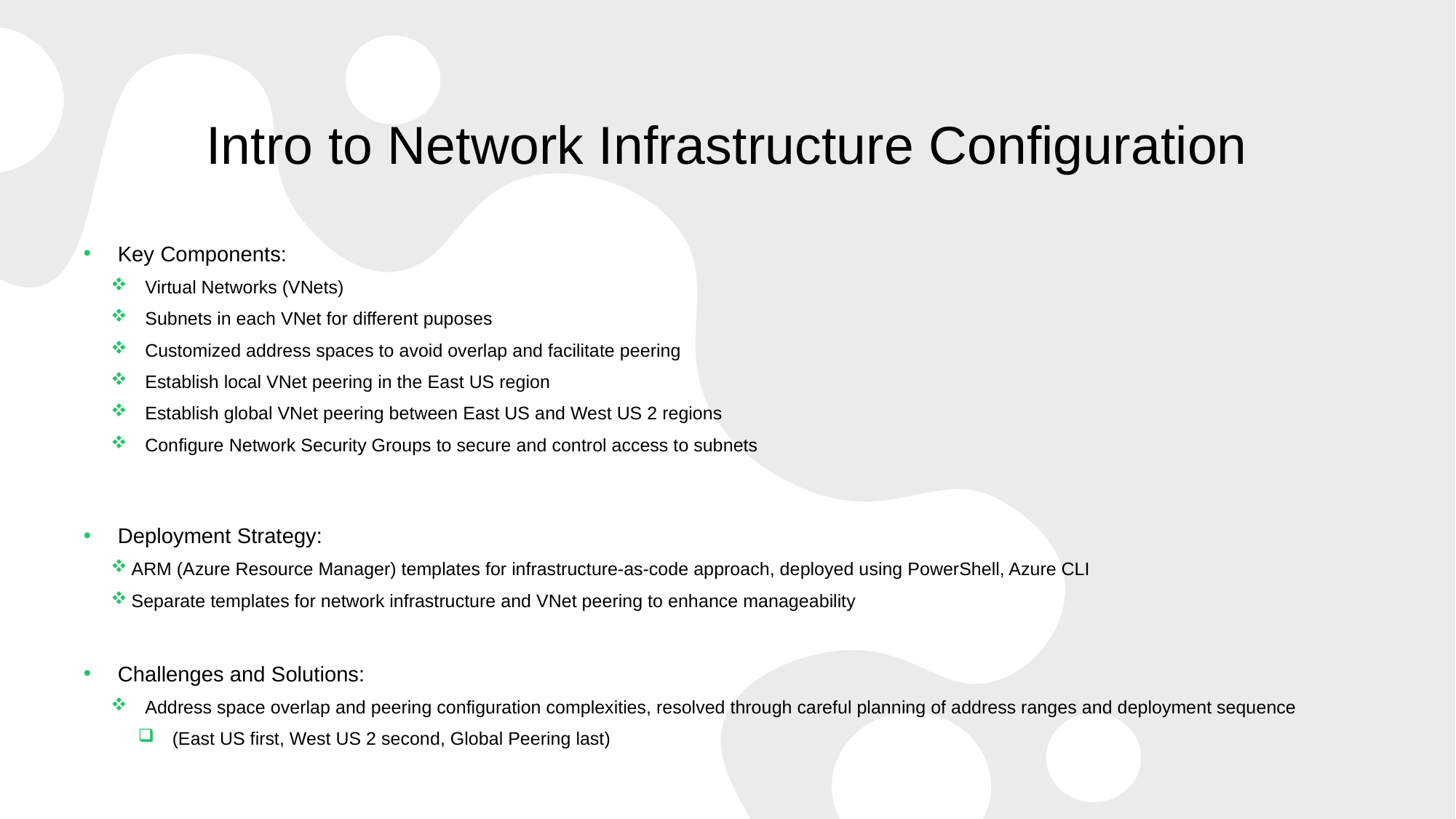

# Intro to Network Infrastructure Configuration
Key Components:
Virtual Networks (VNets)
Subnets in each VNet for different puposes
Customized address spaces to avoid overlap and facilitate peering
Establish local VNet peering in the East US region
Establish global VNet peering between East US and West US 2 regions
Configure Network Security Groups to secure and control access to subnets

Deployment Strategy:
ARM (Azure Resource Manager) templates for infrastructure-as-code approach, deployed using PowerShell, Azure CLI
Separate templates for network infrastructure and VNet peering to enhance manageability

Challenges and Solutions:
Address space overlap and peering configuration complexities, resolved through careful planning of address ranges and deployment sequence
(East US first, West US 2 second, Global Peering last)